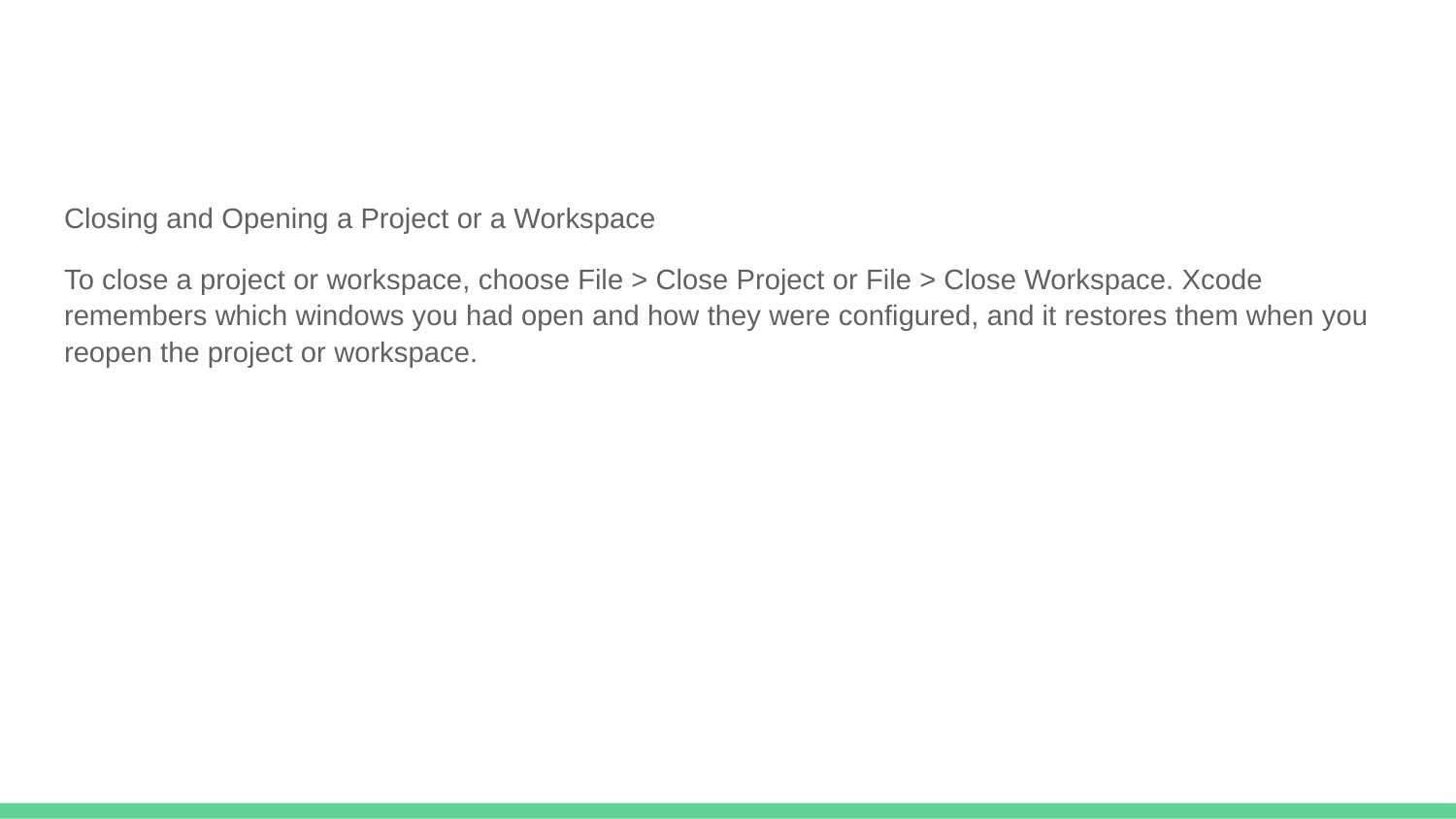

#
Closing and Opening a Project or a Workspace
To close a project or workspace, choose File > Close Project or File > Close Workspace. Xcode remembers which windows you had open and how they were configured, and it restores them when you reopen the project or workspace.